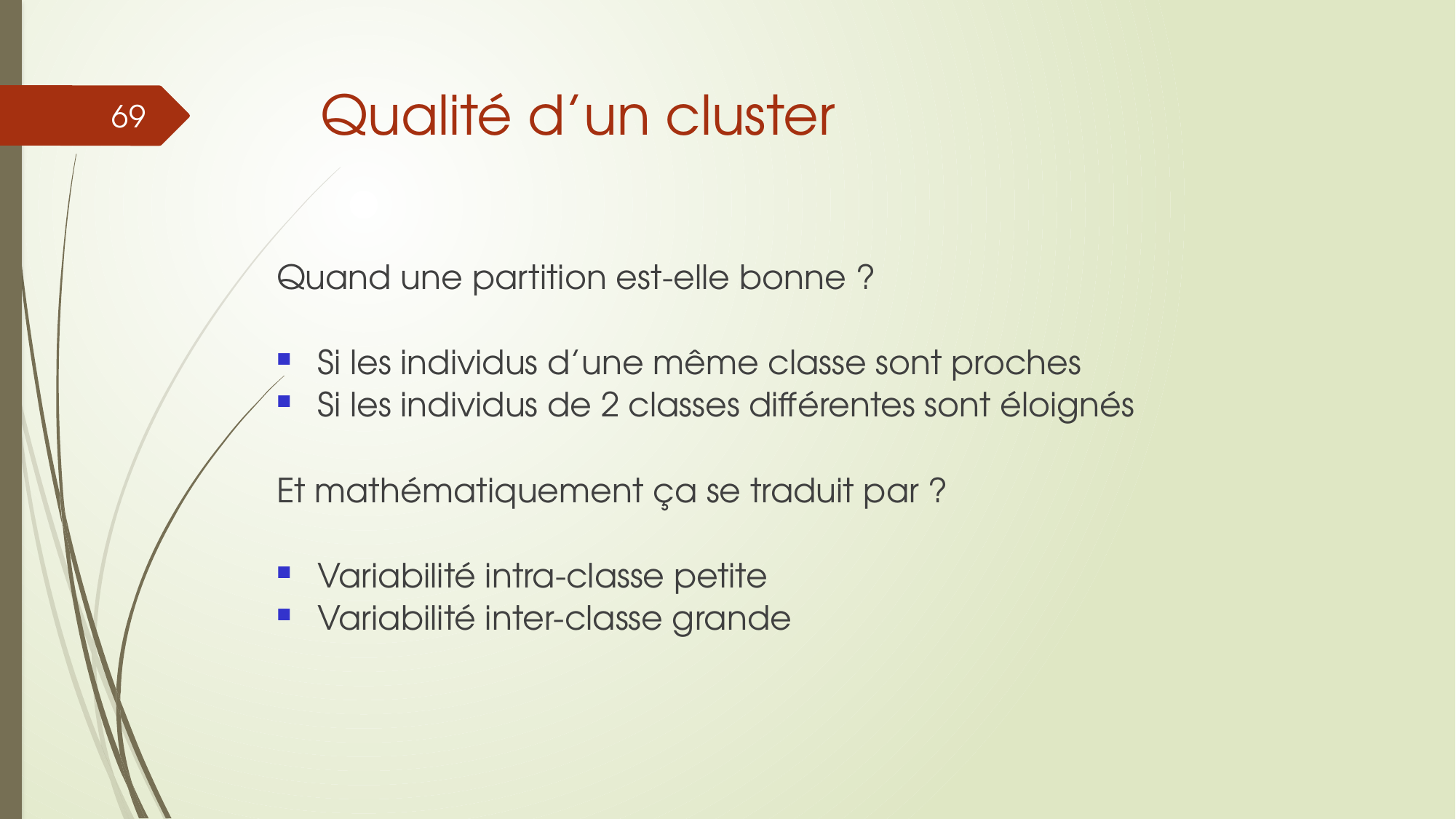

# Qualité d’un cluster
69
Quand une partition est-elle bonne ?

Si les individus d’une même classe sont proches
Si les individus de 2 classes différentes sont éloignés

Et mathématiquement ça se traduit par ?

Variabilité intra-classe petite
Variabilité inter-classe grande